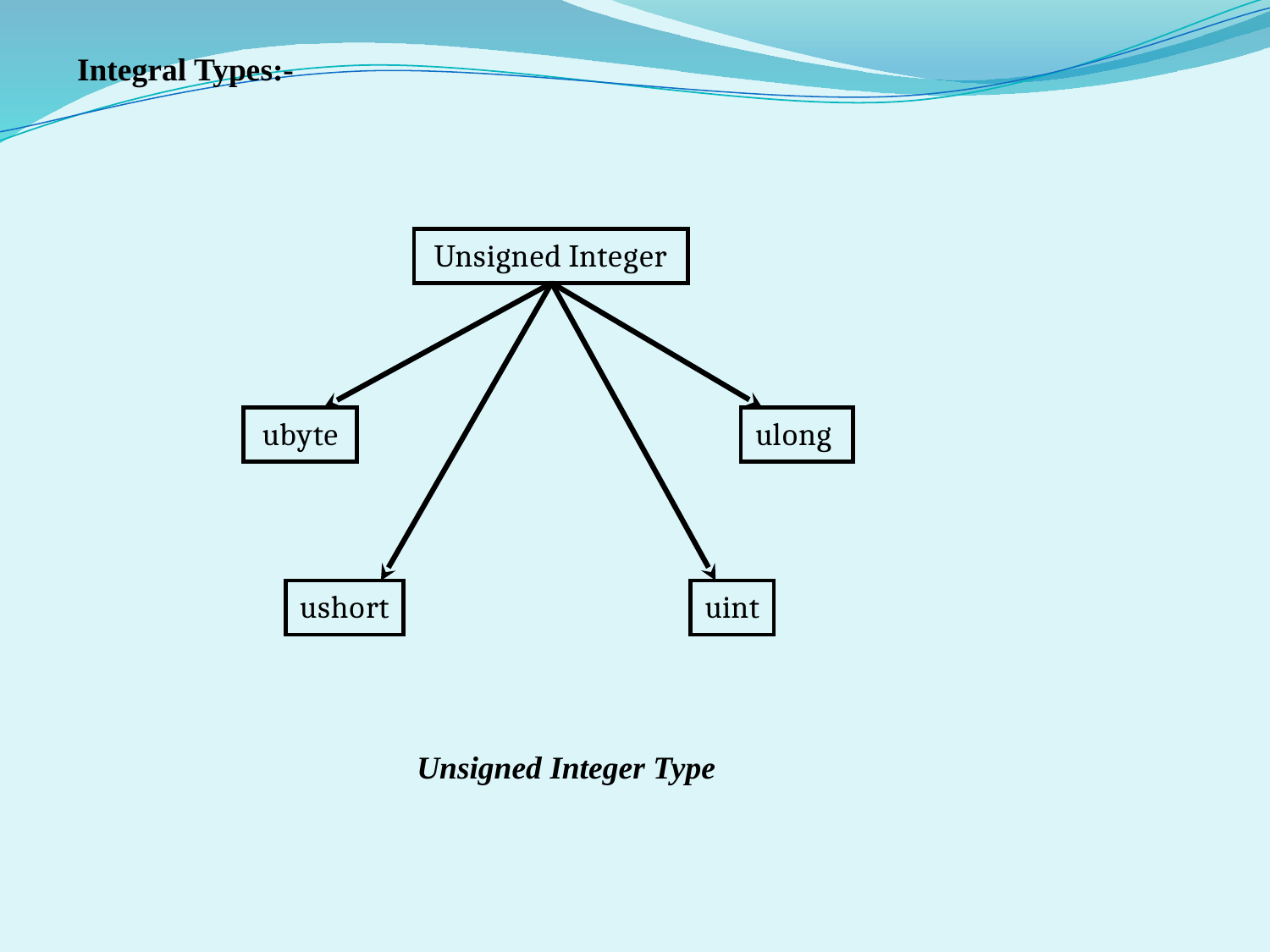

Integral Types:-
Unsigned Integer
ubyte
ulong
ushort
uint
Unsigned Integer Type